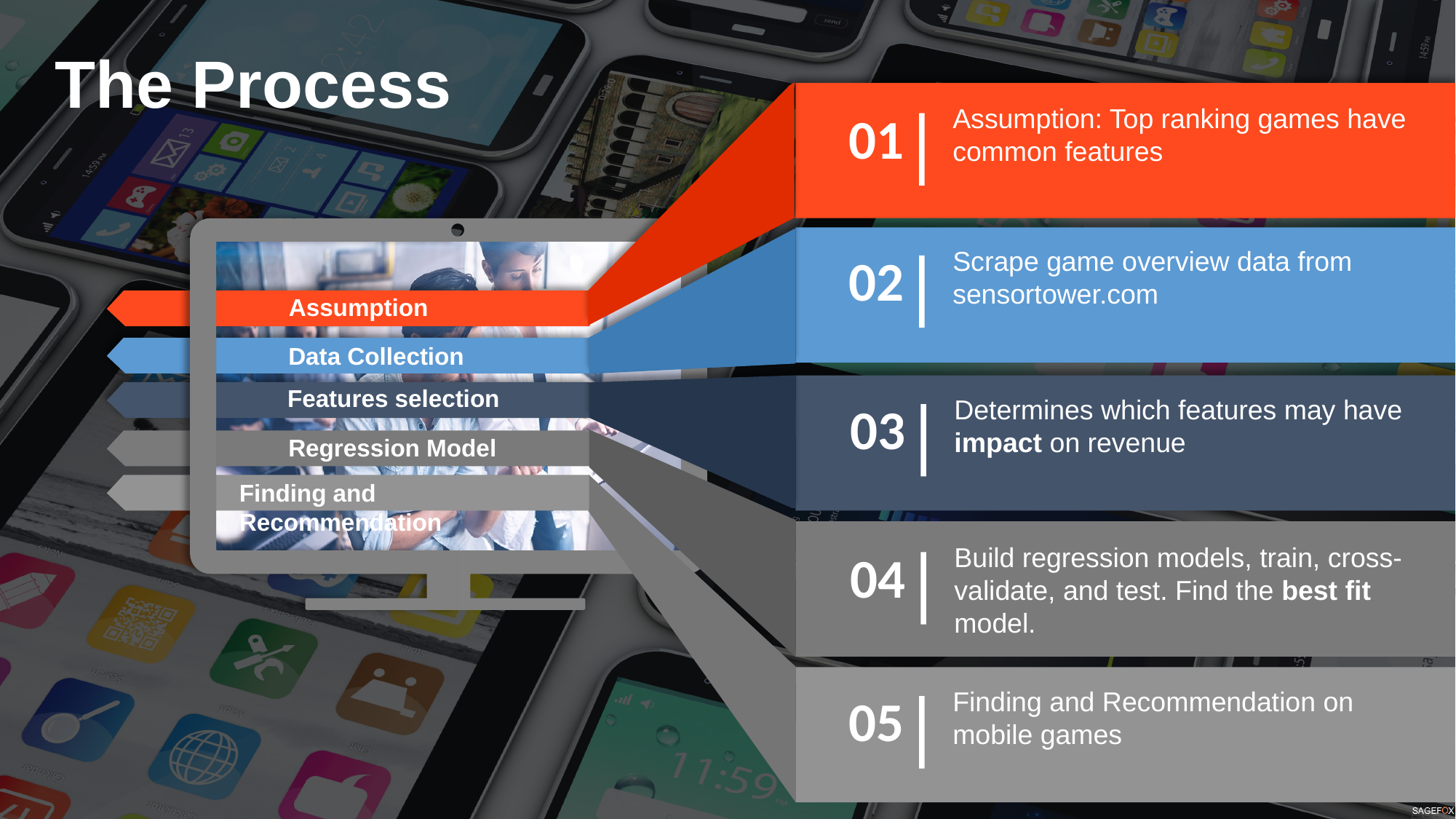

The Process

Assumption: Top ranking games have common features
01

Scrape game overview data from
sensortower.com
02

Assumption

Data Collection

Features selection

Determines which features may have impact on revenue
03

Regression Model

Finding and Recommendation

Build regression models, train, cross-validate, and test. Find the best fit model.
04

Finding and Recommendation on mobile games
05